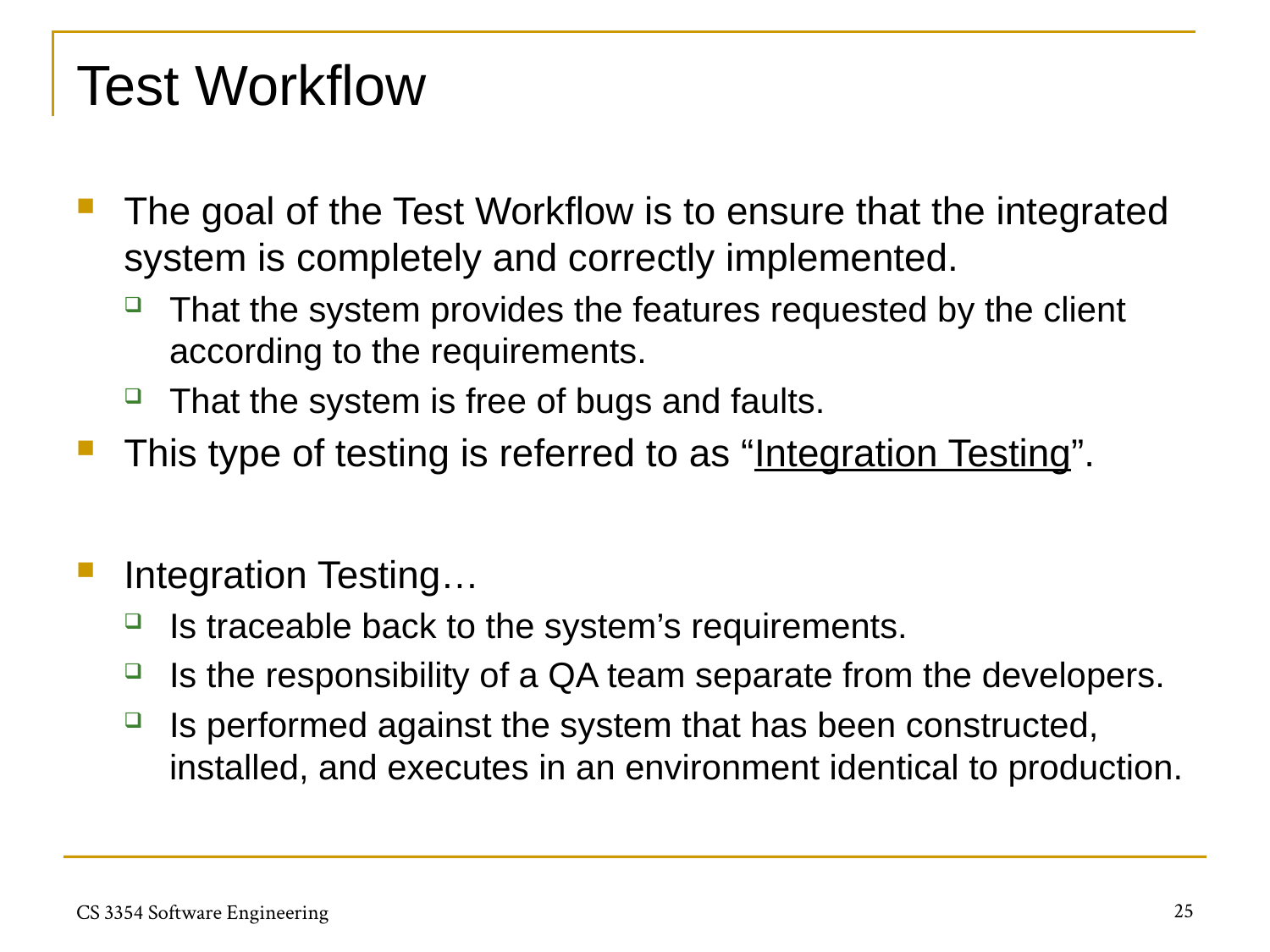

# Test Workflow
The goal of the Test Workflow is to ensure that the integrated system is completely and correctly implemented.
That the system provides the features requested by the client according to the requirements.
That the system is free of bugs and faults.
This type of testing is referred to as “Integration Testing”.

Integration Testing…
Is traceable back to the system’s requirements.
Is the responsibility of a QA team separate from the developers.
Is performed against the system that has been constructed, installed, and executes in an environment identical to production.
CS 3354 Software Engineering
25